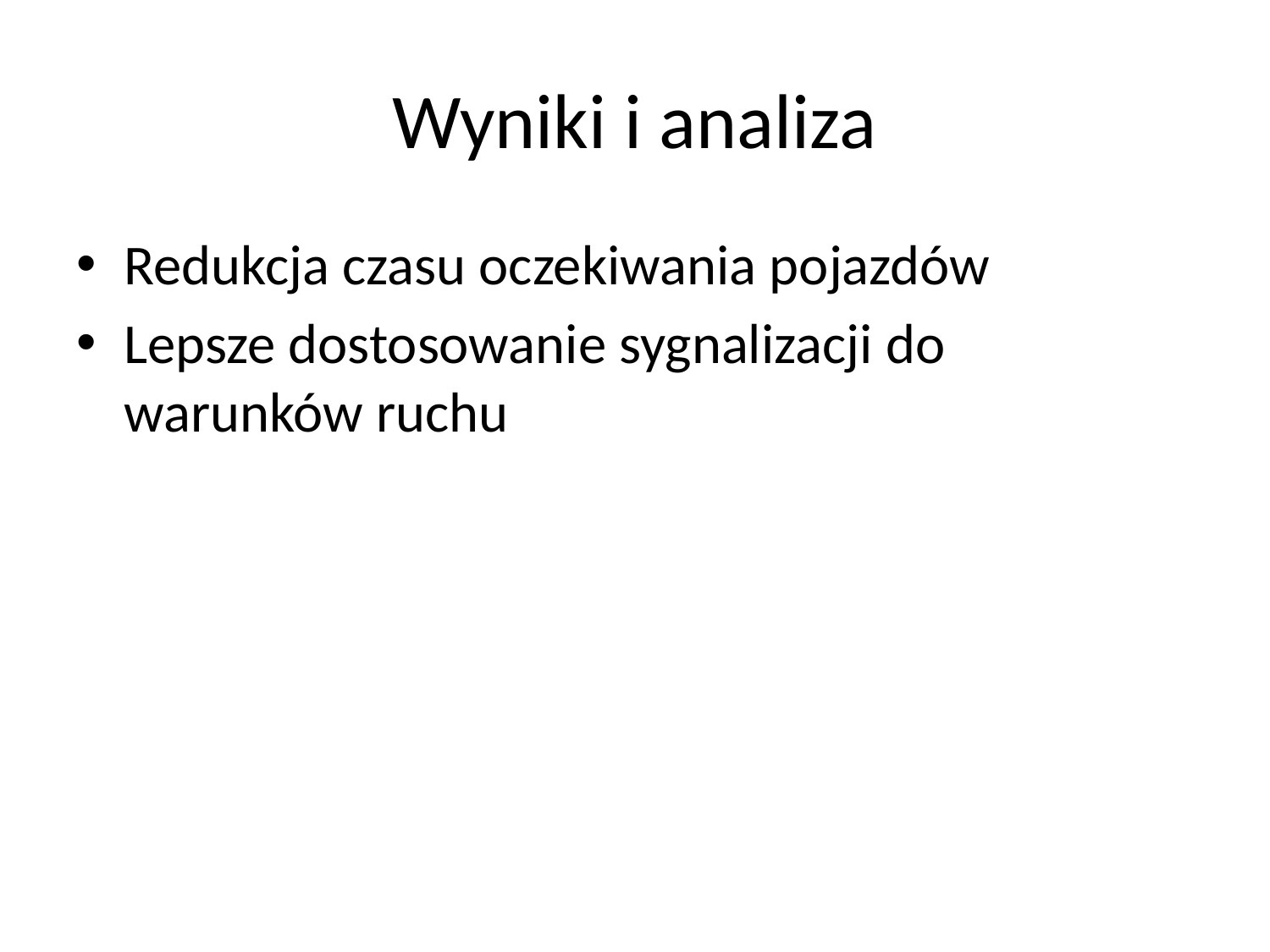

# Wyniki i analiza
Redukcja czasu oczekiwania pojazdów
Lepsze dostosowanie sygnalizacji do warunków ruchu